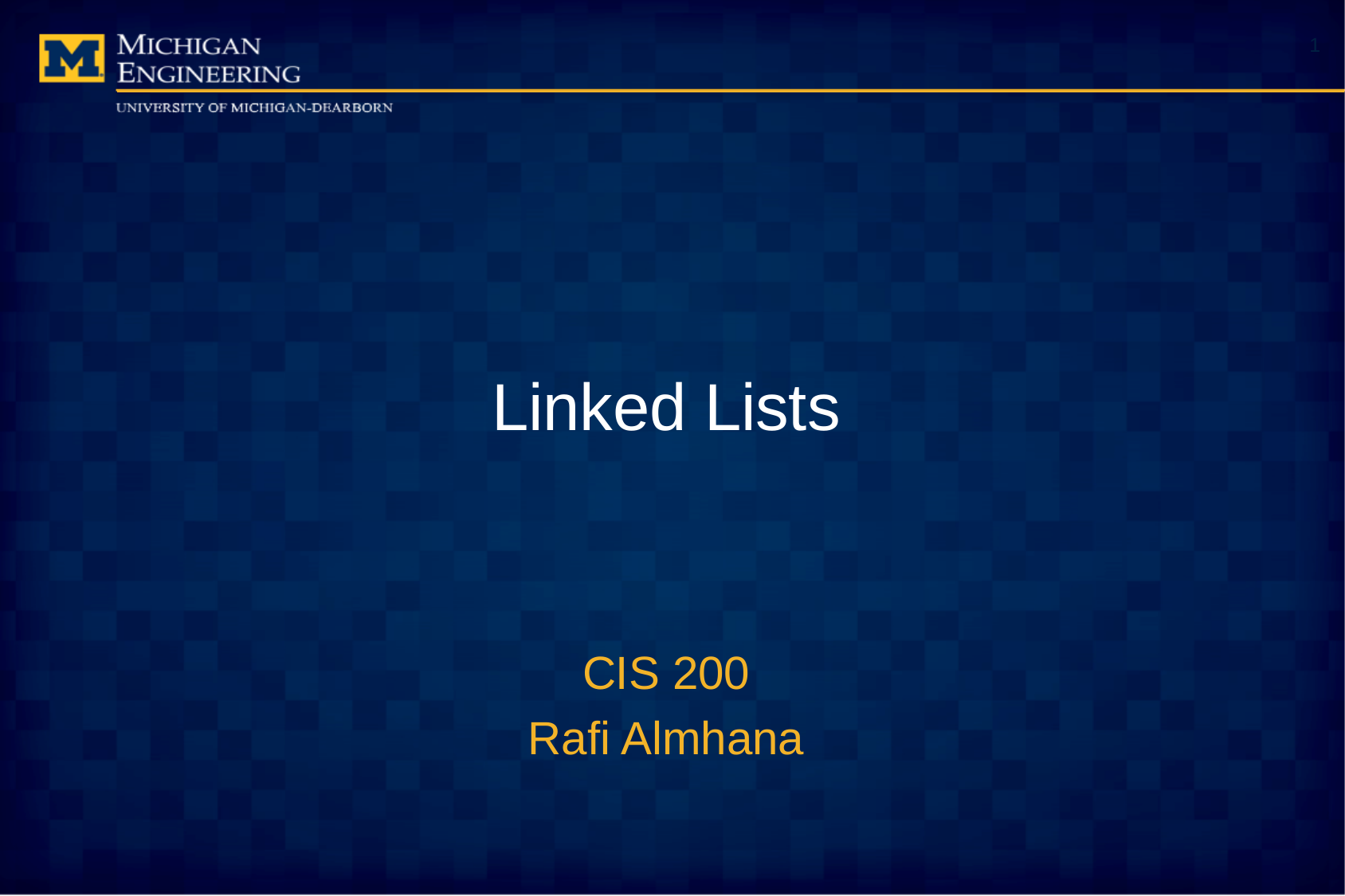

1
# Linked Lists
CIS 200
Rafi Almhana